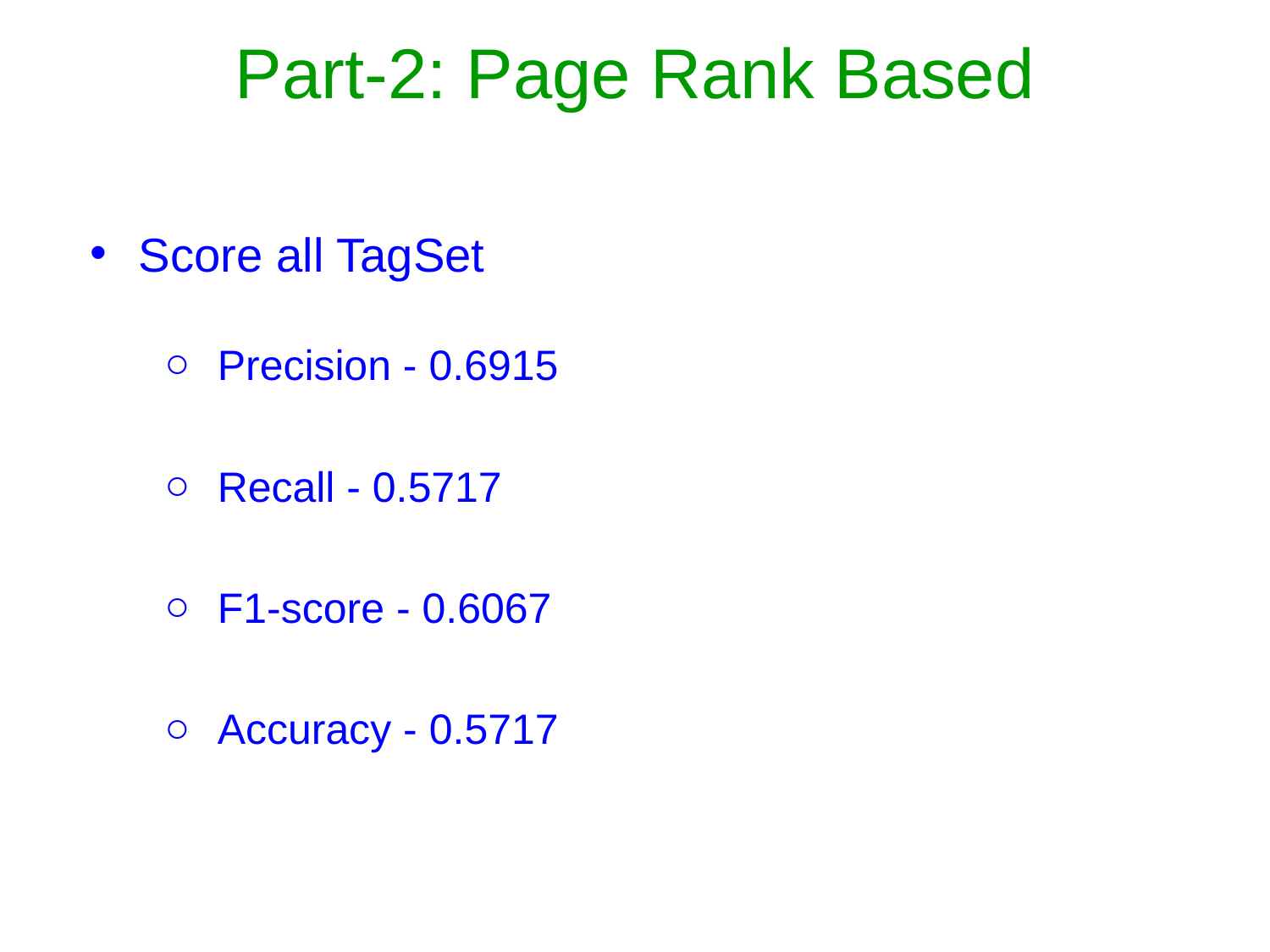

# Part-2: Page Rank Based

Score all TagSet

Precision - 0.6915

Recall - 0.5717

F1-score - 0.6067

Accuracy - 0.5717